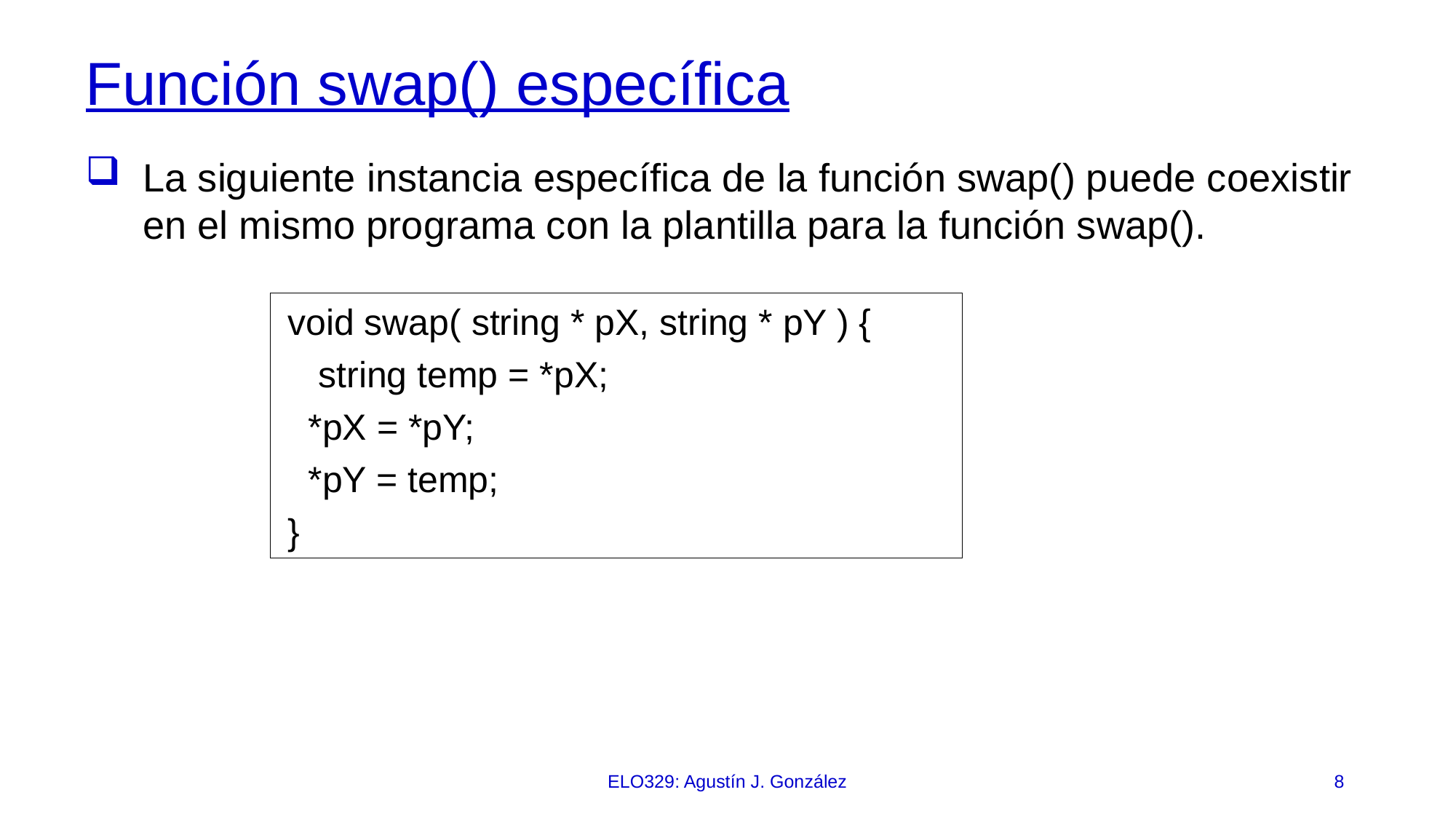

# Función swap() específica
La siguiente instancia específica de la función swap() puede coexistir en el mismo programa con la plantilla para la función swap().
void swap( string * pX, string * pY ) {
   string temp = *pX;
  *pX = *pY;
  *pY = temp;
}
ELO329: Agustín J. González
8